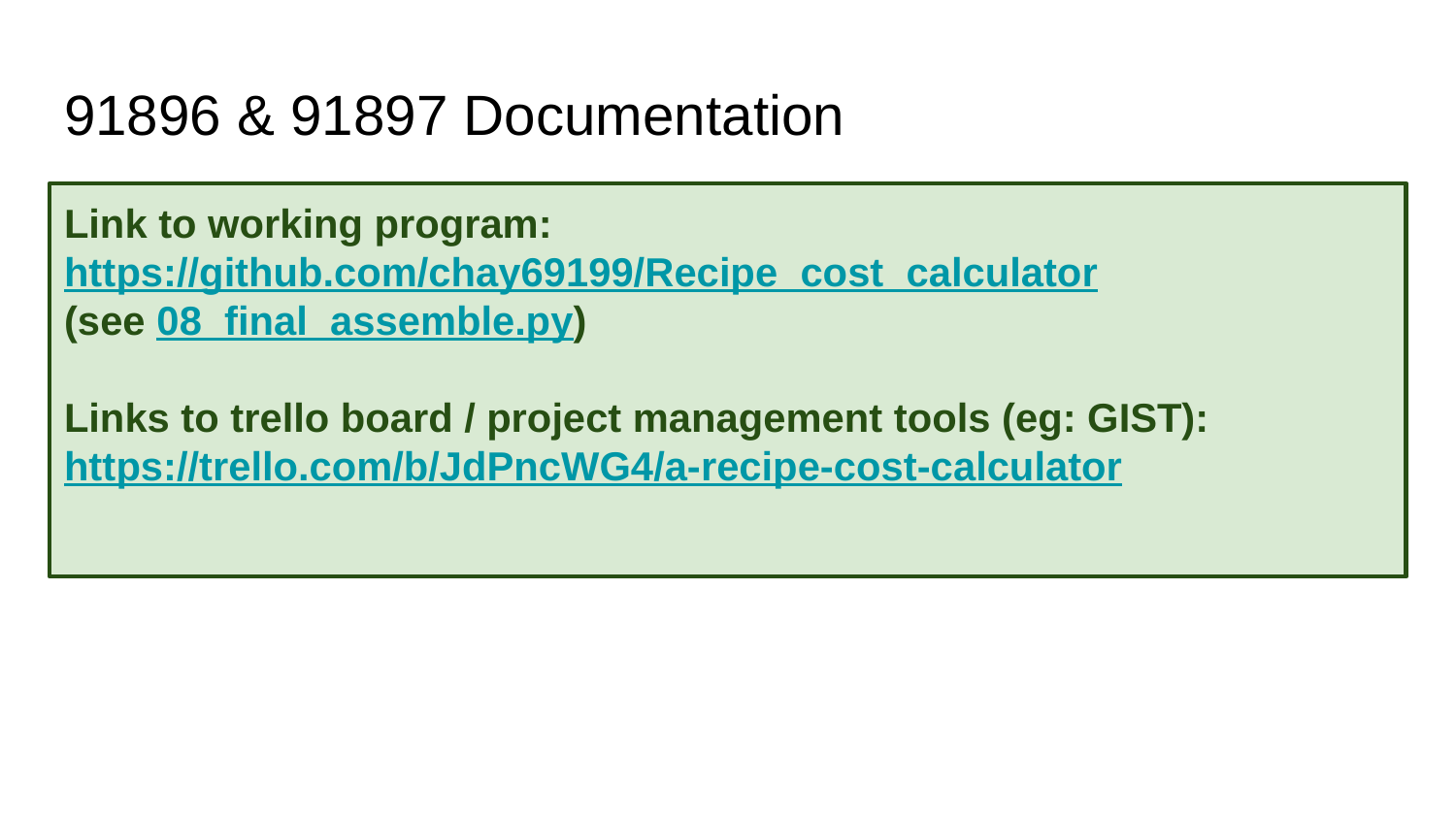

# 91896 & 91897 Documentation
Link to working program:
https://github.com/chay69199/Recipe_cost_calculator
(see 08_final_assemble.py)

Links to trello board / project management tools (eg: GIST):
https://trello.com/b/JdPncWG4/a-recipe-cost-calculator